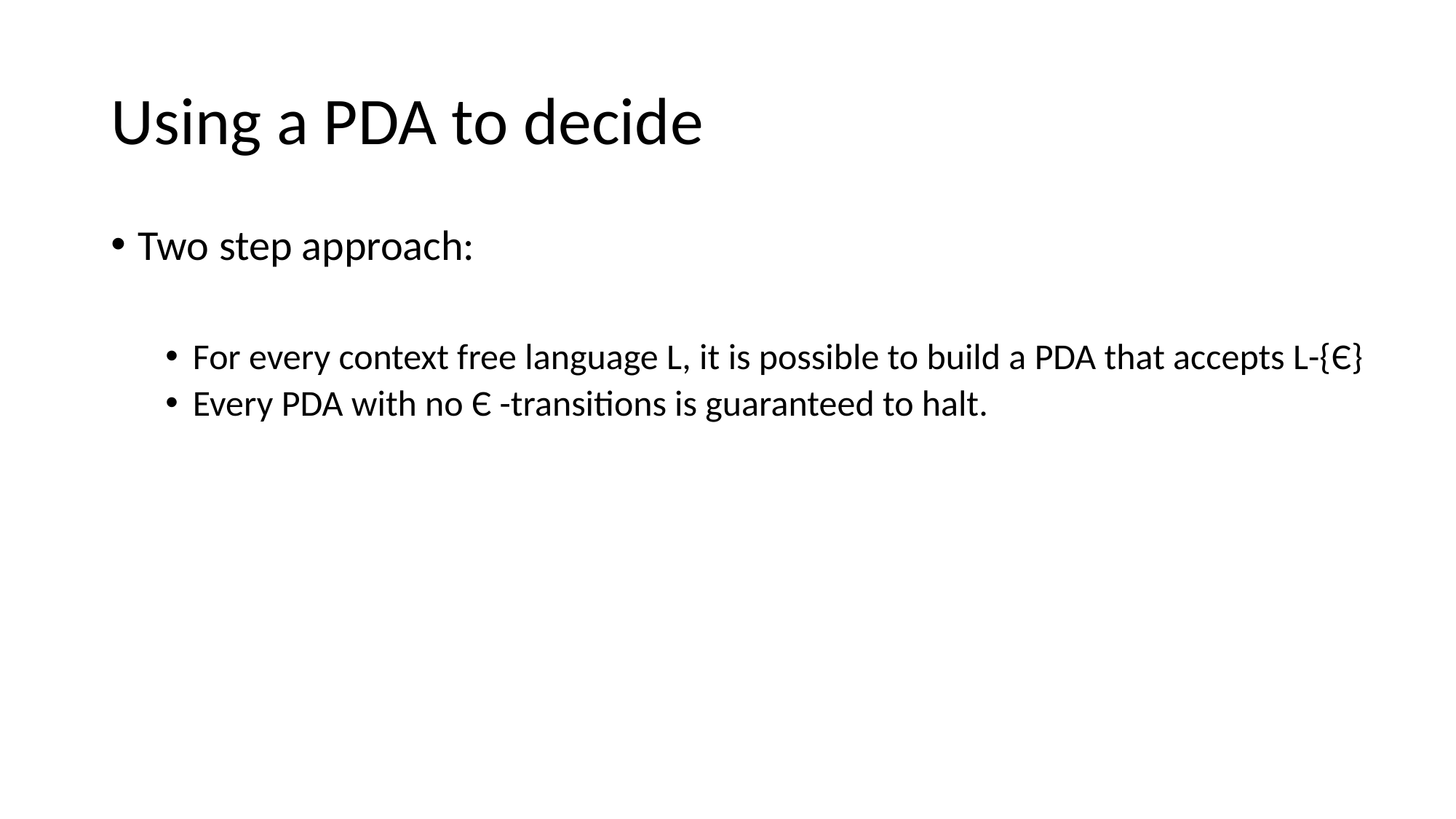

# Using a PDA to decide
Two step approach:

For every context free language L, it is possible to build a PDA that accepts L-{Є}
Every PDA with no Є -transitions is guaranteed to halt.